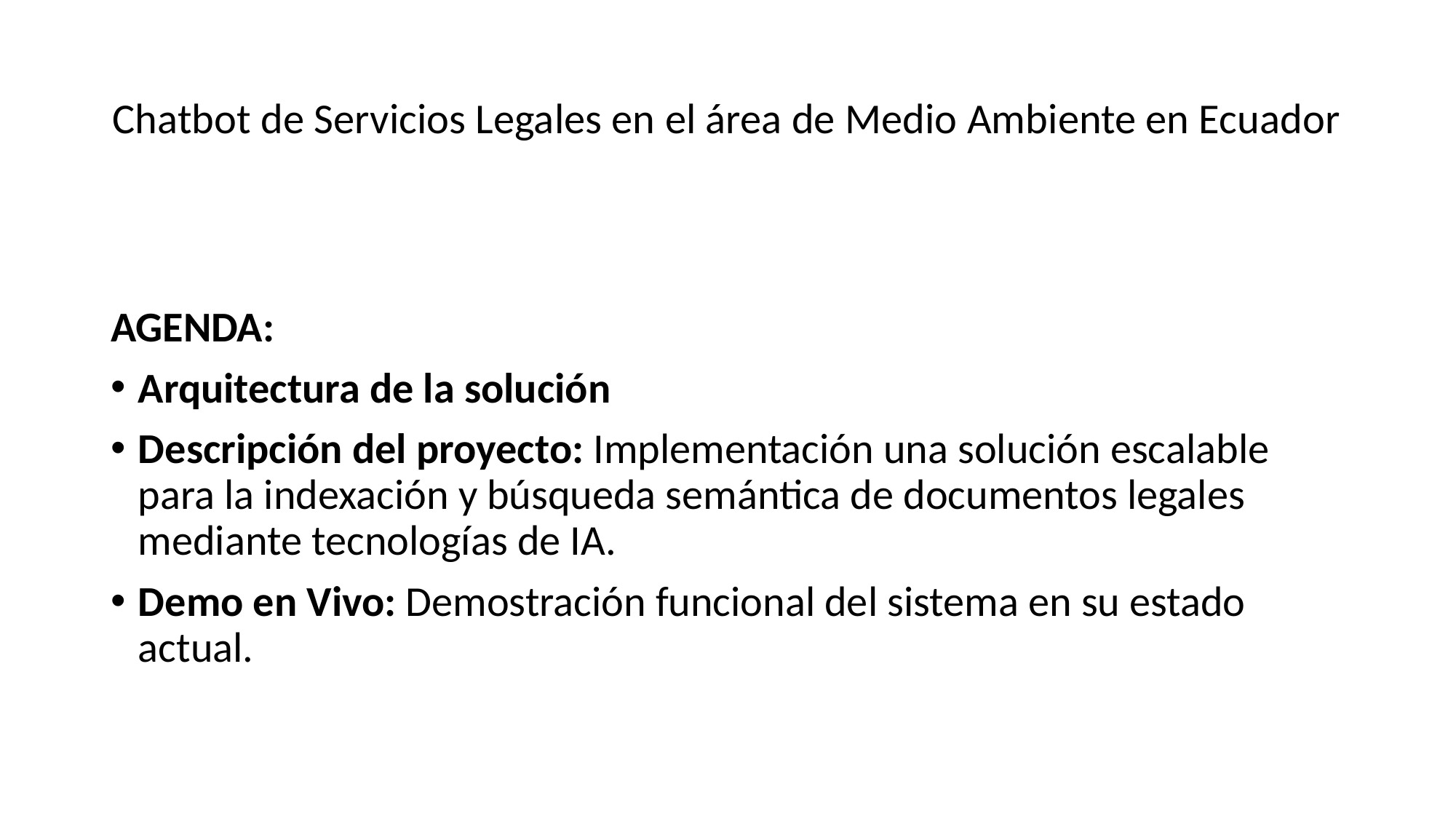

# Chatbot de Servicios Legales en el área de Medio Ambiente en Ecuador
AGENDA:
Arquitectura de la solución
Descripción del proyecto: Implementación una solución escalable para la indexación y búsqueda semántica de documentos legales mediante tecnologías de IA.
Demo en Vivo: Demostración funcional del sistema en su estado actual.